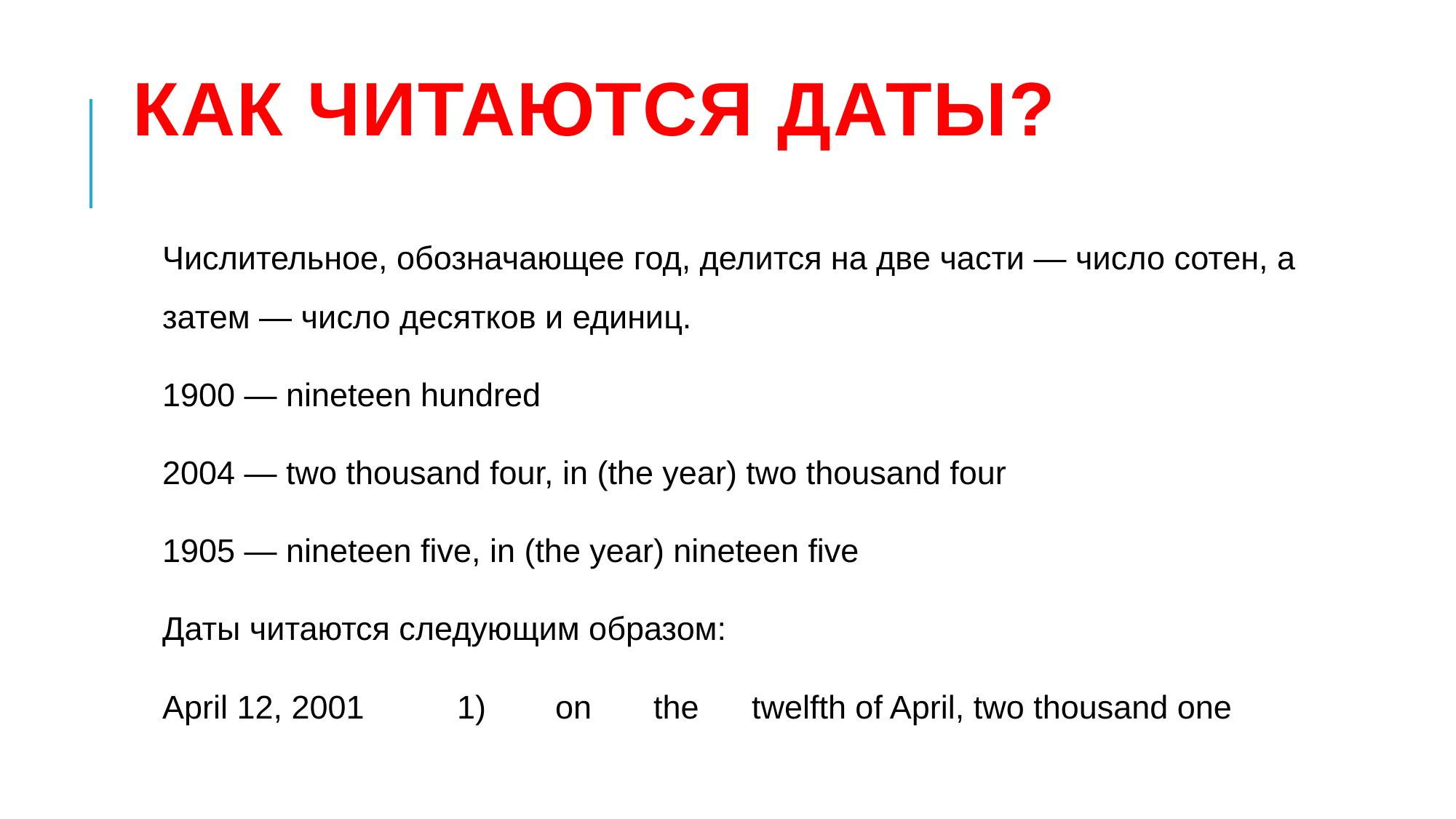

# Как читаются даты?
Числительное, обозначающее год, делится на две части — число сотен, а затем — число десятков и единиц.
1900 — nineteen hundred
2004 — two thousand four, in (the year) two thousand four
1905 — nineteen five, in (the year) nineteen five
Даты читаются следующим образом:
April 12, 2001	1)	on	the	twelfth of April, two thousand one